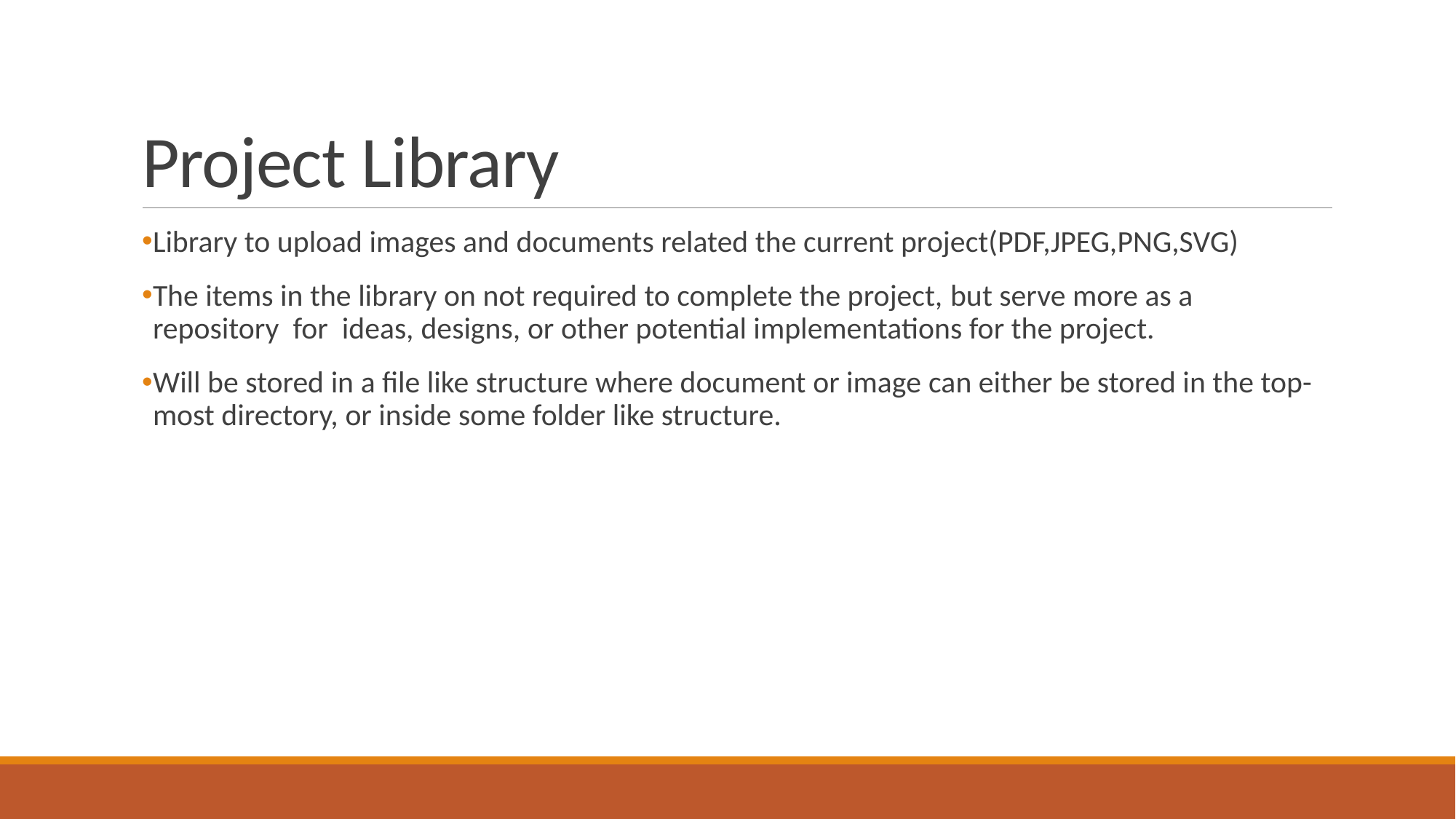

# Project Library
Library to upload images and documents related the current project(PDF,JPEG,PNG,SVG)
The items in the library on not required to complete the project, but serve more as a repository  for  ideas, designs, or other potential implementations for the project.
Will be stored in a file like structure where document or image can either be stored in the top-most directory, or inside some folder like structure.